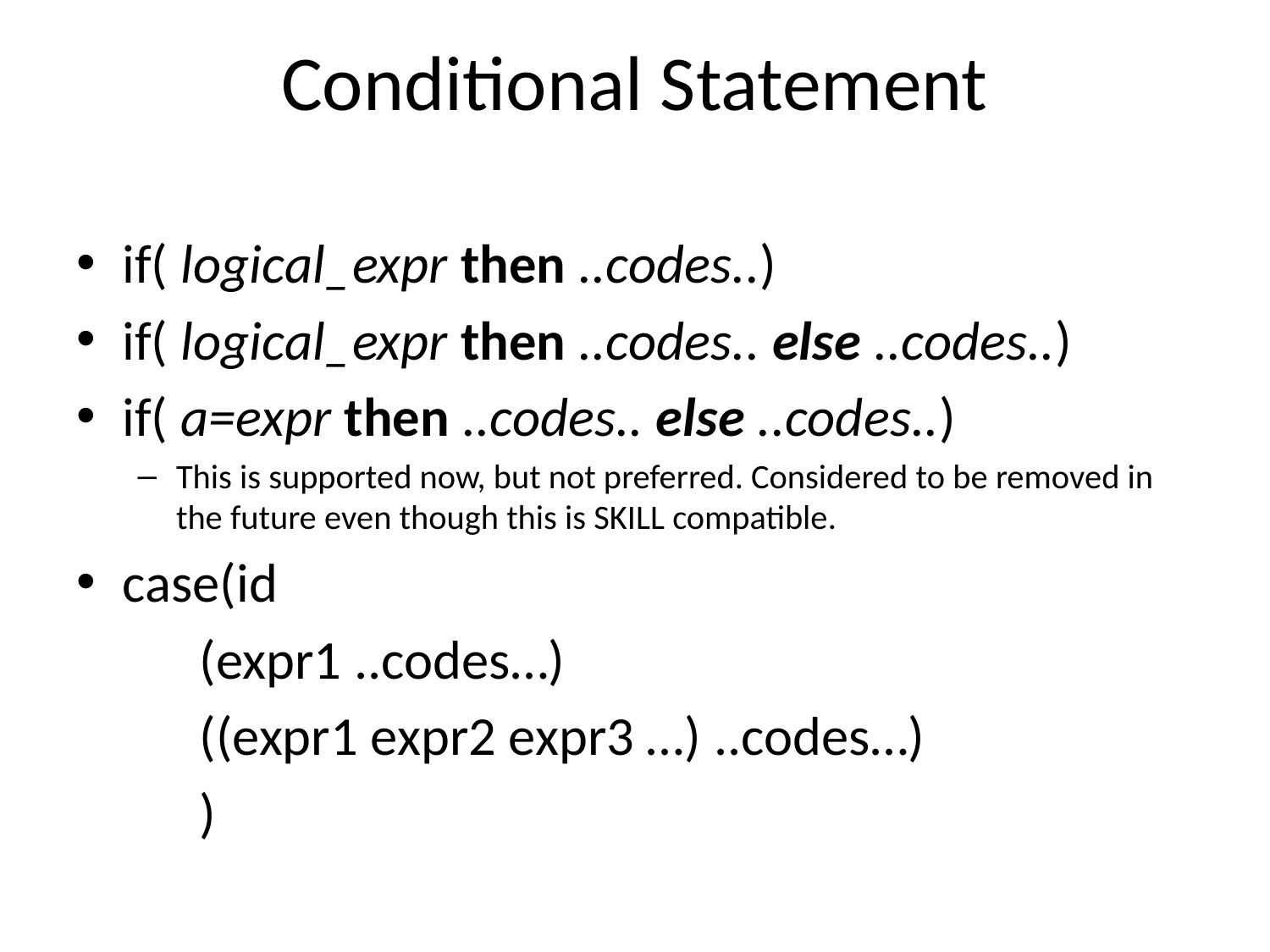

# Conditional Statement
if( logical_expr then ..codes..)
if( logical_expr then ..codes.. else ..codes..)
if( a=expr then ..codes.. else ..codes..)
This is supported now, but not preferred. Considered to be removed in the future even though this is SKILL compatible.
case(id
	(expr1 ..codes…)
	((expr1 expr2 expr3 …) ..codes…)
	)